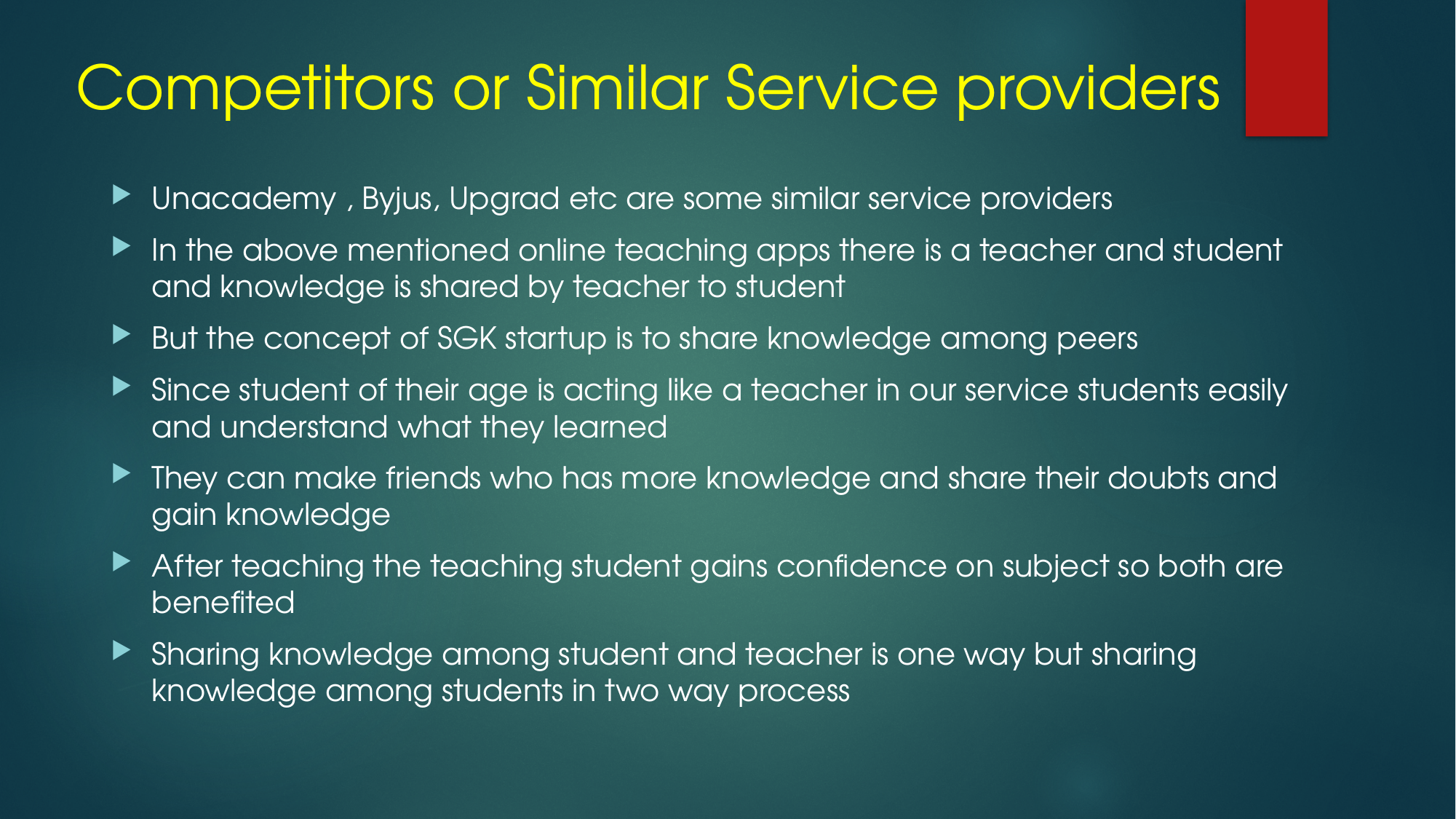

# Competitors or Similar Service providers
Unacademy , Byjus, Upgrad etc are some similar service providers
In the above mentioned online teaching apps there is a teacher and student and knowledge is shared by teacher to student
But the concept of SGK startup is to share knowledge among peers
Since student of their age is acting like a teacher in our service students easily and understand what they learned
They can make friends who has more knowledge and share their doubts and gain knowledge
After teaching the teaching student gains confidence on subject so both are benefited
Sharing knowledge among student and teacher is one way but sharing knowledge among students in two way process